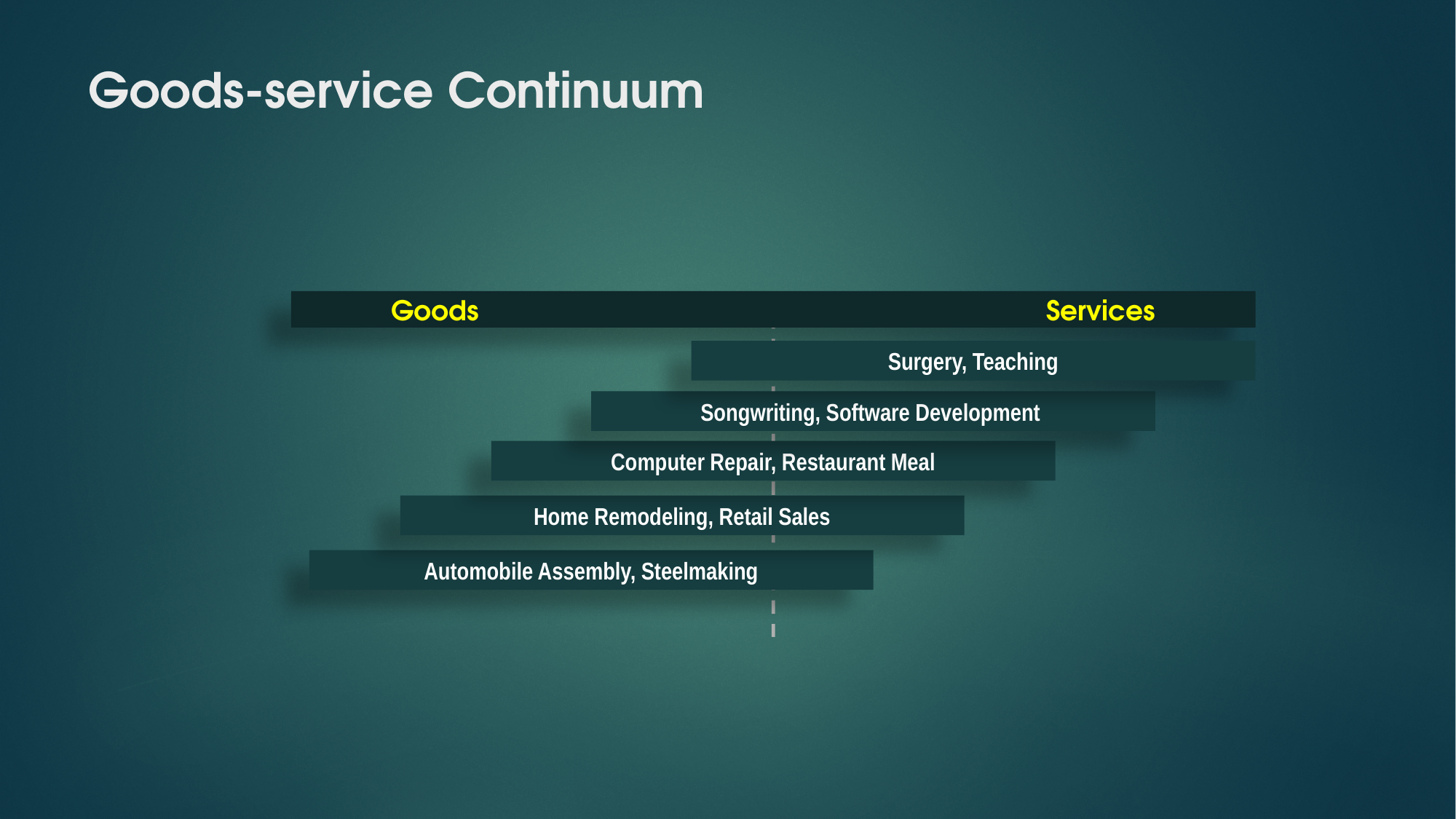

# Goods-service Continuum
Goods						Services

Surgery, Teaching
Songwriting, Software Development
Computer Repair, Restaurant Meal
Home Remodeling, Retail Sales
Automobile Assembly, Steelmaking